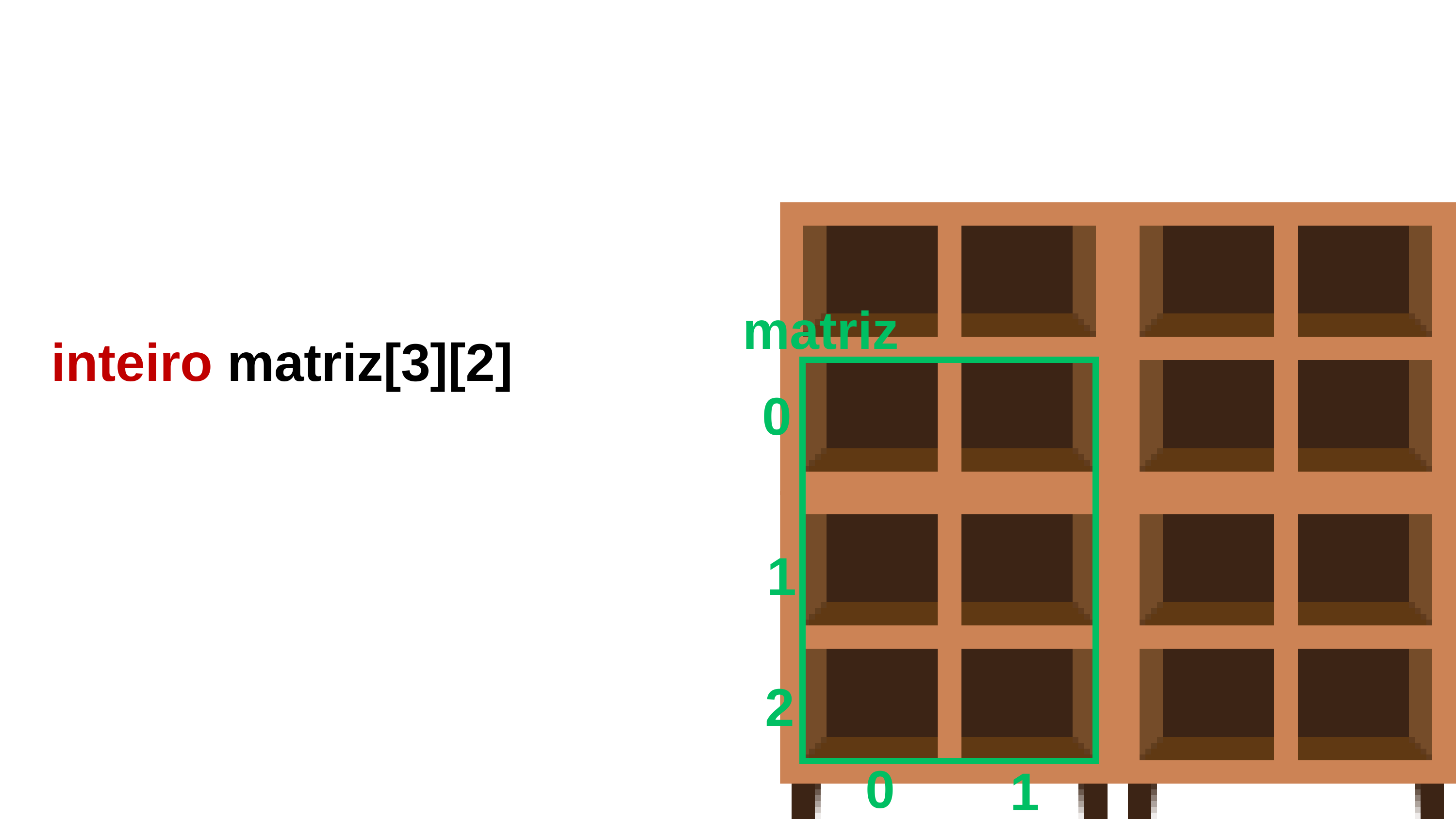

matriz
inteiro matriz[3][2]

0
1
2
0
1